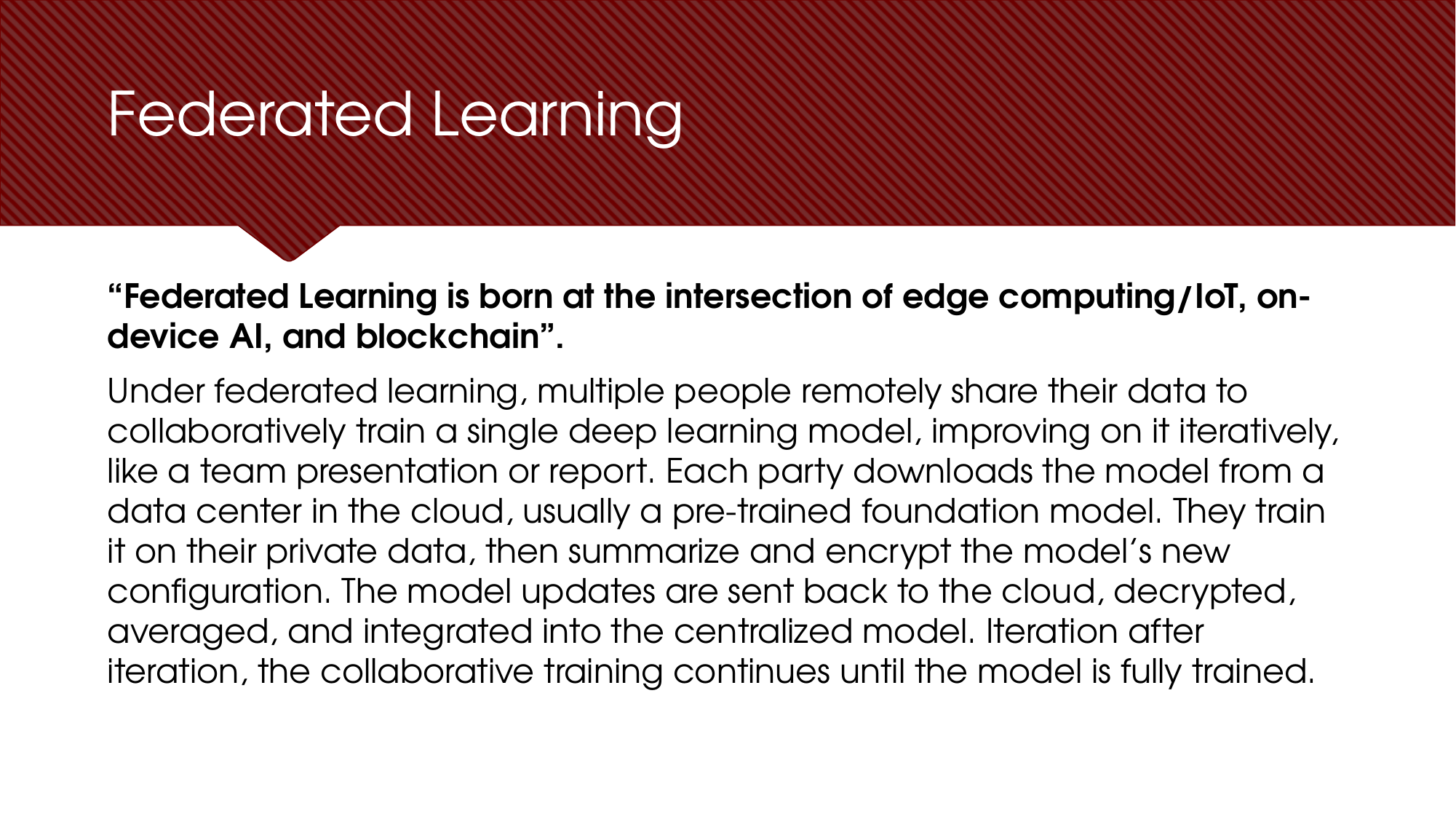

# Federated Learning
“Federated Learning is born at the intersection of edge computing/IoT, on-device AI, and blockchain”.
Under federated learning, multiple people remotely share their data to collaboratively train a single deep learning model, improving on it iteratively, like a team presentation or report. Each party downloads the model from a data center in the cloud, usually a pre-trained foundation model. They train it on their private data, then summarize and encrypt the model’s new configuration. The model updates are sent back to the cloud, decrypted, averaged, and integrated into the centralized model. Iteration after iteration, the collaborative training continues until the model is fully trained.